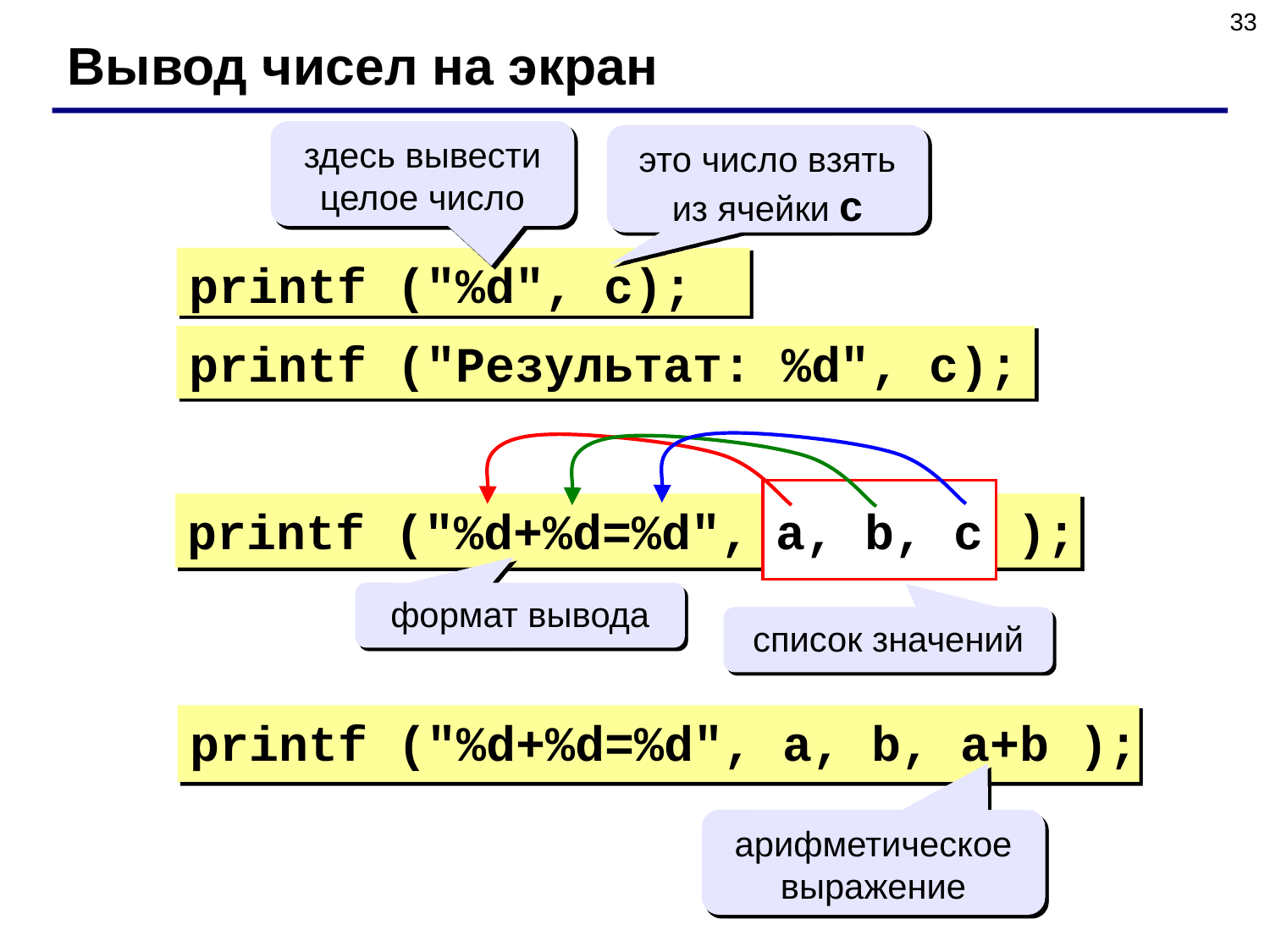

33
Вывод чисел на экран

здесь вывести целое число

это число взять из ячейки c
printf ("%d", c);
printf ("Результат: %d", c);

a, b, c
printf ("%d+%d=%d", a, b, c );
формат вывода
список значений
printf ("%d+%d=%d", a, b, a+b );
арифметическое выражение